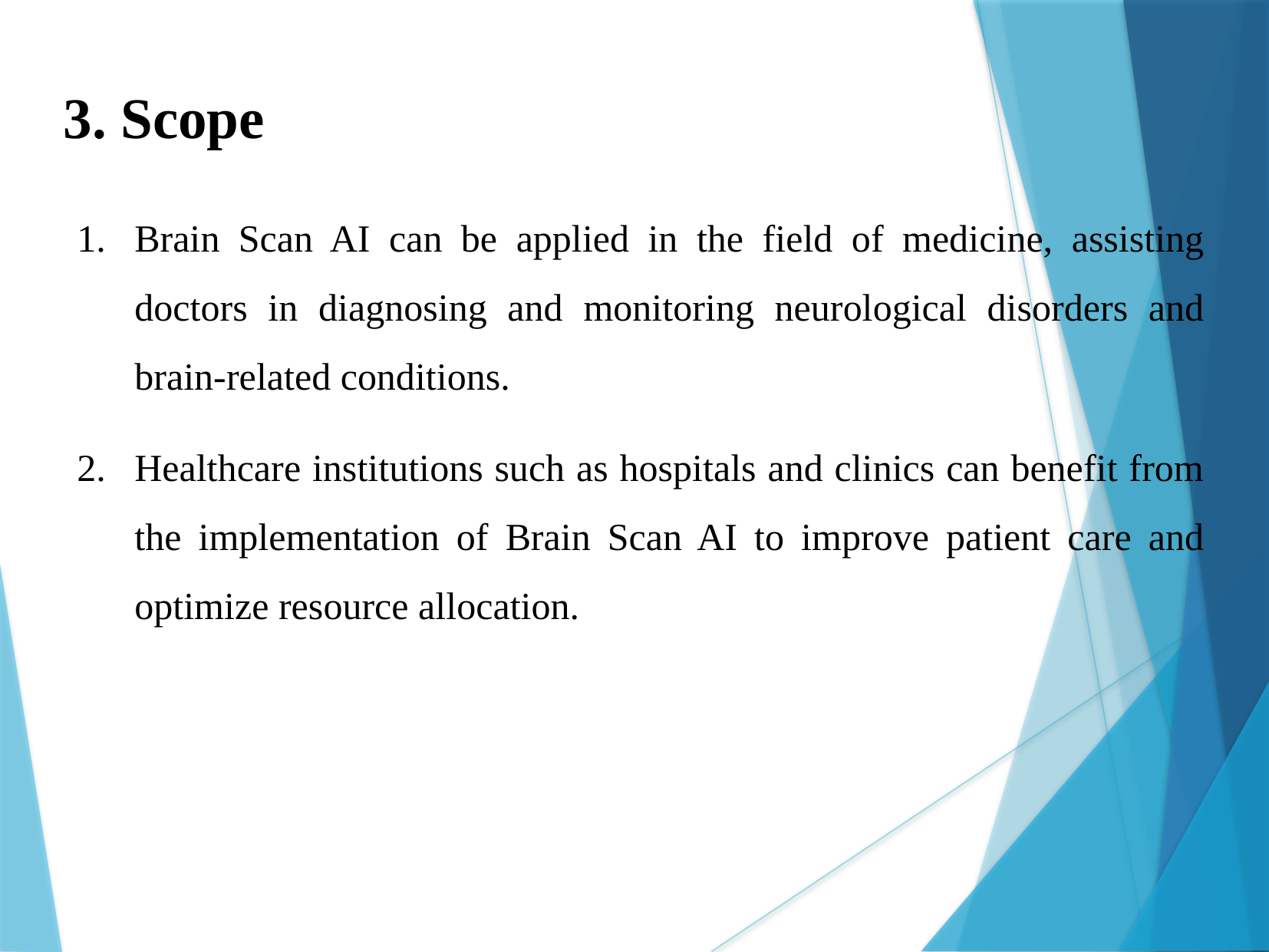

3. Scope
Brain Scan AI can be applied in the field of medicine, assisting doctors in diagnosing and monitoring neurological disorders and brain-related conditions.
Healthcare institutions such as hospitals and clinics can benefit from the implementation of Brain Scan AI to improve patient care and optimize resource allocation.